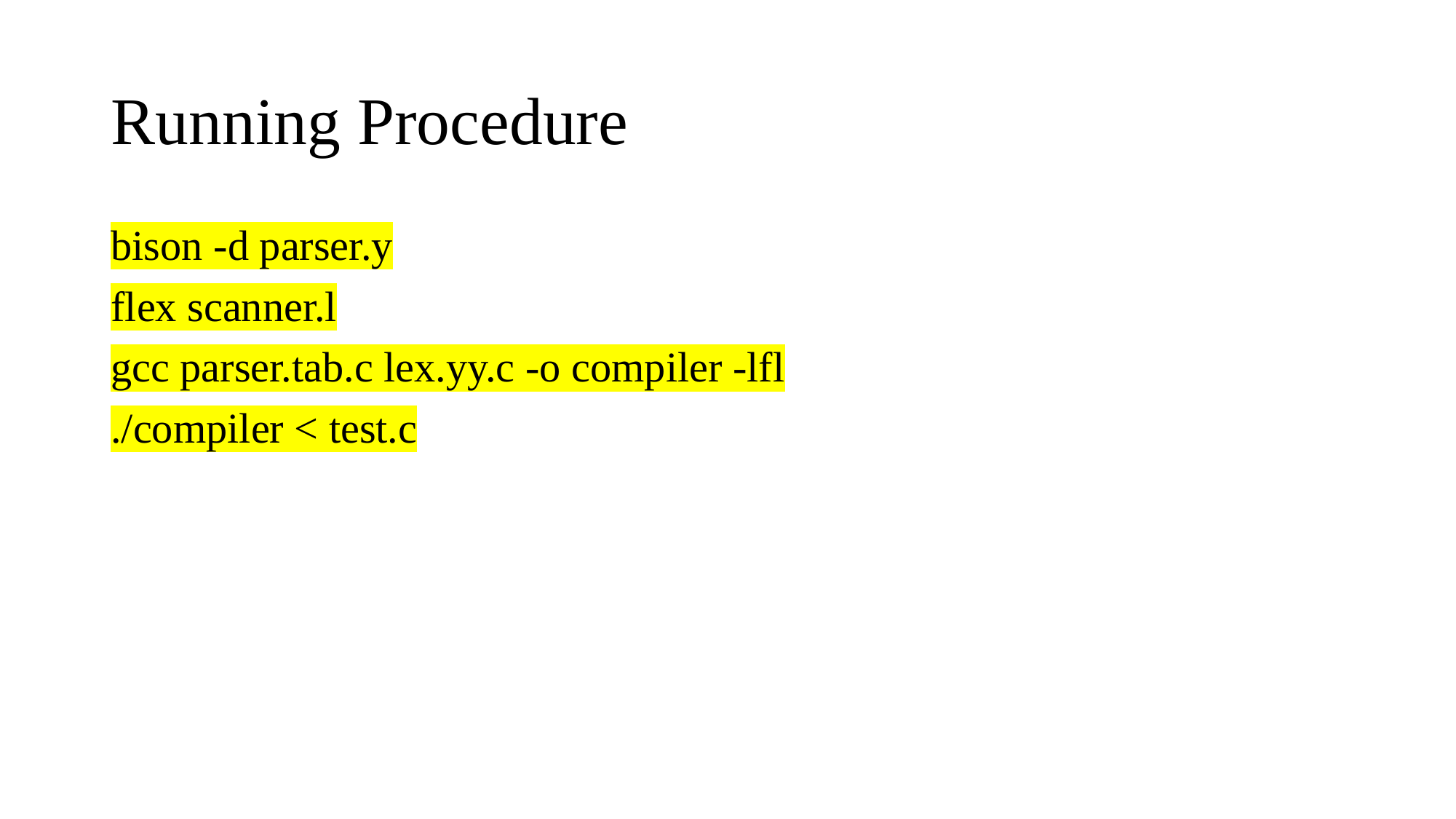

# Running Procedure
bison -d parser.y
flex scanner.l
gcc parser.tab.c lex.yy.c -o compiler -lfl
./compiler < test.c